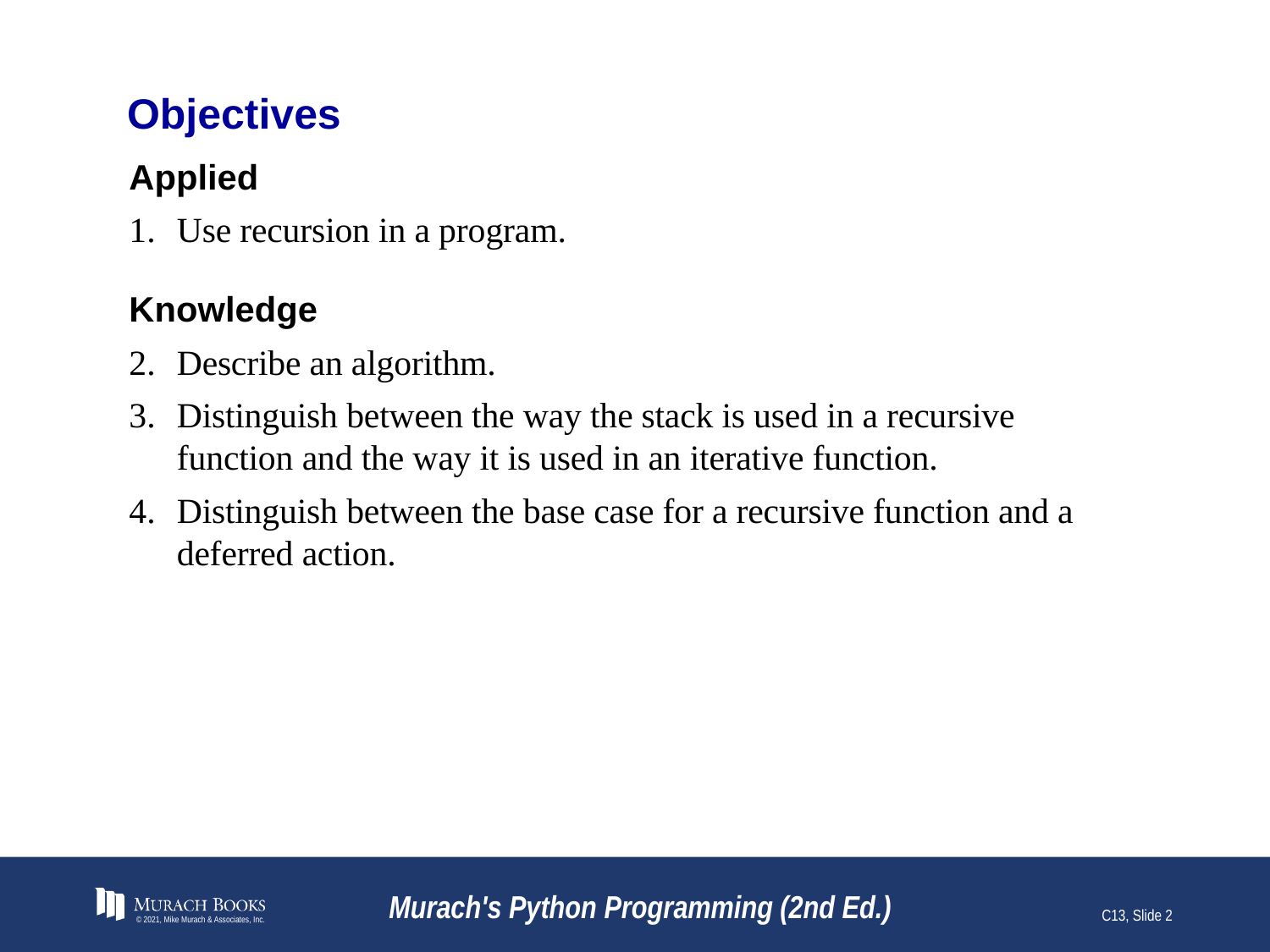

# Objectives
Applied
Use recursion in a program.
Knowledge
Describe an algorithm.
Distinguish between the way the stack is used in a recursive function and the way it is used in an iterative function.
Distinguish between the base case for a recursive function and a deferred action.

© 2021, Mike Murach & Associates, Inc.
Murach's Python Programming (2nd Ed.)

C13, Slide 2